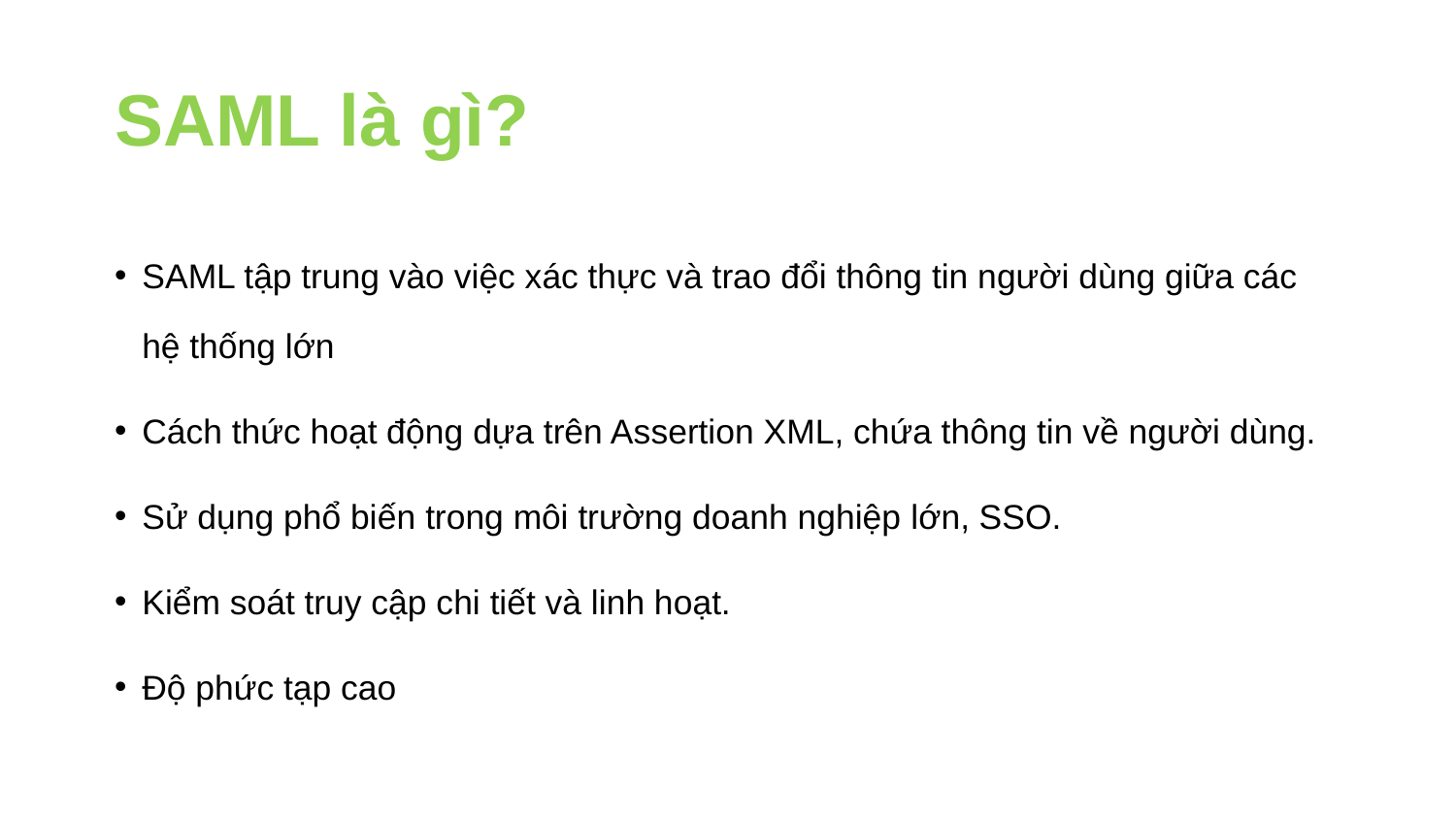

# SAML là gì?
SAML tập trung vào việc xác thực và trao đổi thông tin người dùng giữa các hệ thống lớn
Cách thức hoạt động dựa trên Assertion XML, chứa thông tin về người dùng.
Sử dụng phổ biến trong môi trường doanh nghiệp lớn, SSO.
Kiểm soát truy cập chi tiết và linh hoạt.
Độ phức tạp cao